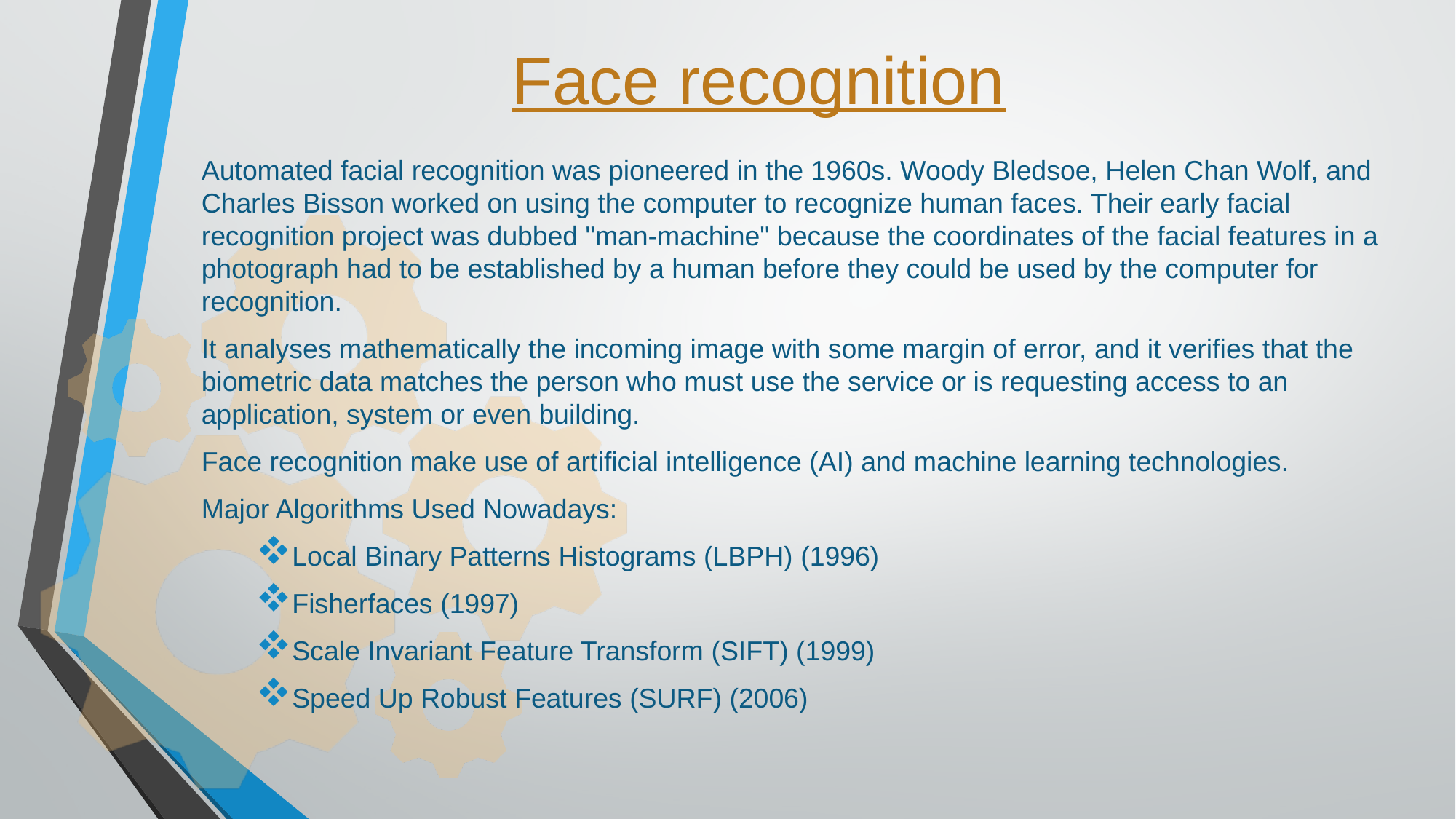

Face recognition
Automated facial recognition was pioneered in the 1960s. Woody Bledsoe, Helen Chan Wolf, and Charles Bisson worked on using the computer to recognize human faces. Their early facial recognition project was dubbed "man-machine" because the coordinates of the facial features in a photograph had to be established by a human before they could be used by the computer for recognition.
It analyses mathematically the incoming image with some margin of error, and it verifies that the biometric data matches the person who must use the service or is requesting access to an application, system or even building.
Face recognition make use of artificial intelligence (AI) and machine learning technologies.
Major Algorithms Used Nowadays:
Local Binary Patterns Histograms (LBPH) (1996)
Fisherfaces (1997)
Scale Invariant Feature Transform (SIFT) (1999)
Speed Up Robust Features (SURF) (2006)